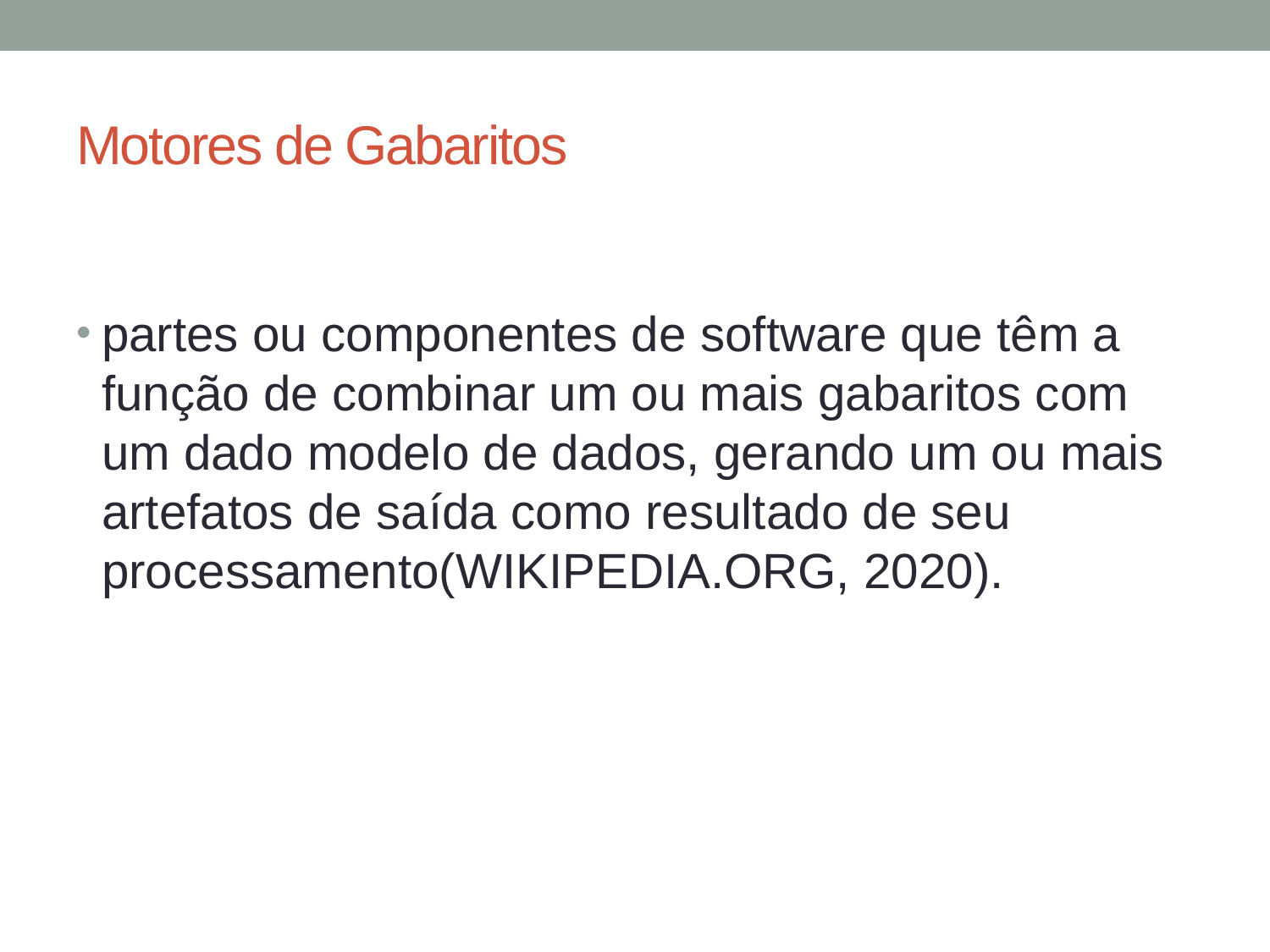

# Motores de Gabaritos
partes ou componentes de software que têm a função de combinar um ou mais gabaritos com um dado modelo de dados, gerando um ou mais artefatos de saída como resultado de seu processamento(WIKIPEDIA.ORG, 2020).